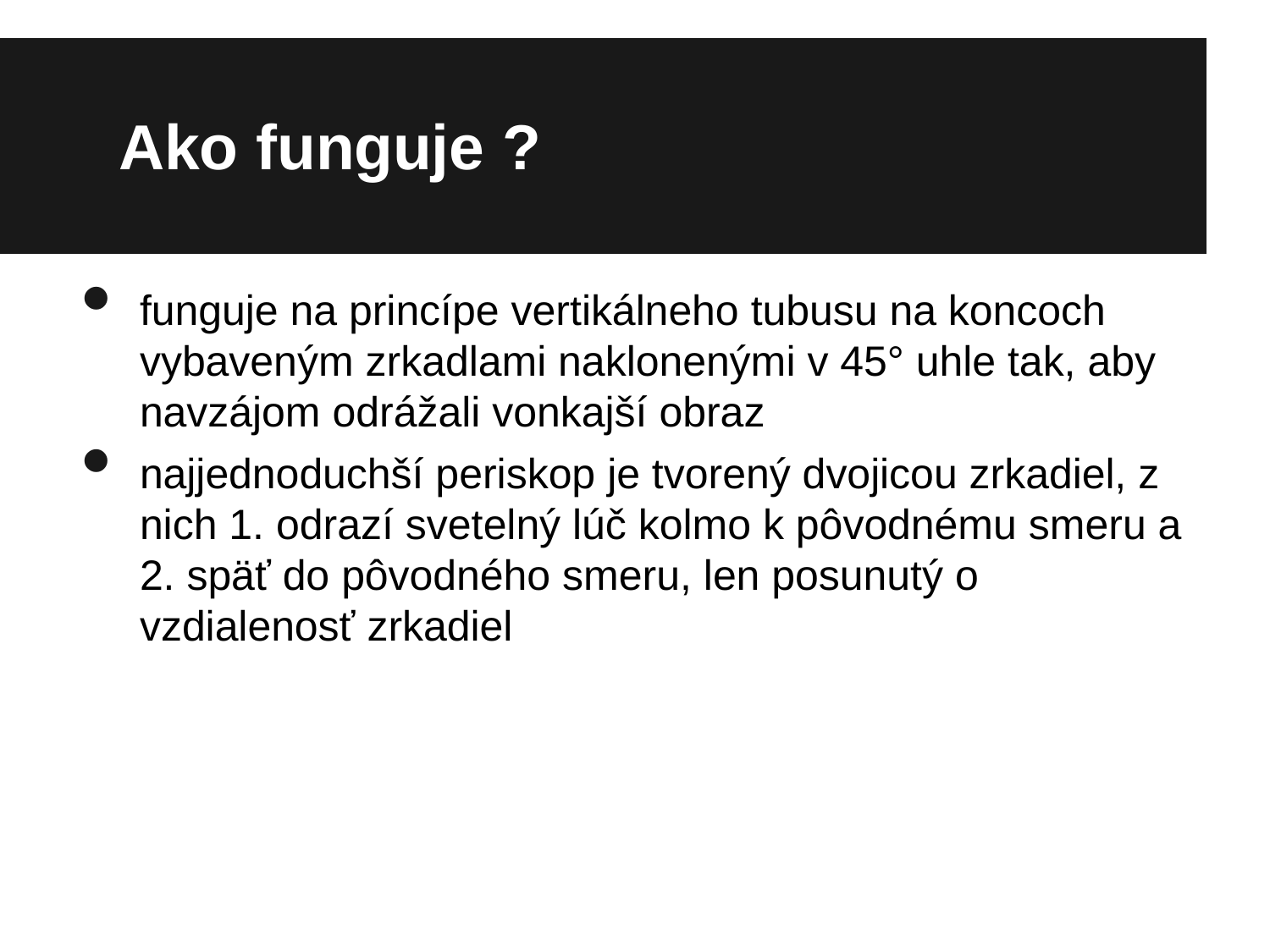

# Ako funguje ?
funguje na princípe vertikálneho tubusu na koncoch vybaveným zrkadlami naklonenými v 45° uhle tak, aby navzájom odrážali vonkajší obraz
najjednoduchší periskop je tvorený dvojicou zrkadiel, z nich 1. odrazí svetelný lúč kolmo k pôvodnému smeru a 2. späť do pôvodného smeru, len posunutý o vzdialenosť zrkadiel